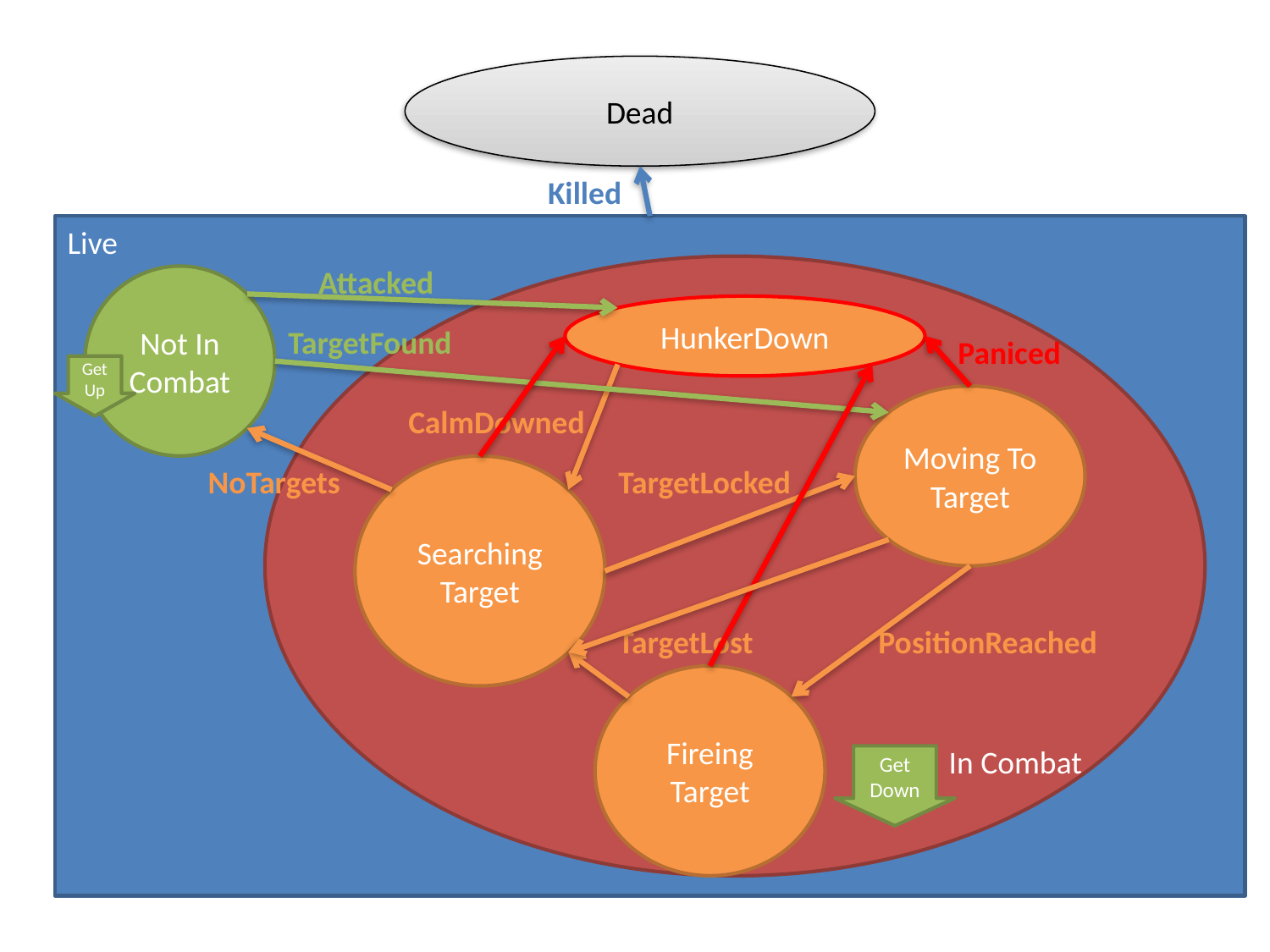

Dead
Killed
Live

Attacked
Not In
Combat
HunkerDown
TargetFound
Paniced
Get Up
Moving To Target
CalmDowned
NoTargets
Searching
Target
TargetLocked
TargetLost
PositionReached
Fireing
Target
In Combat
Get Down